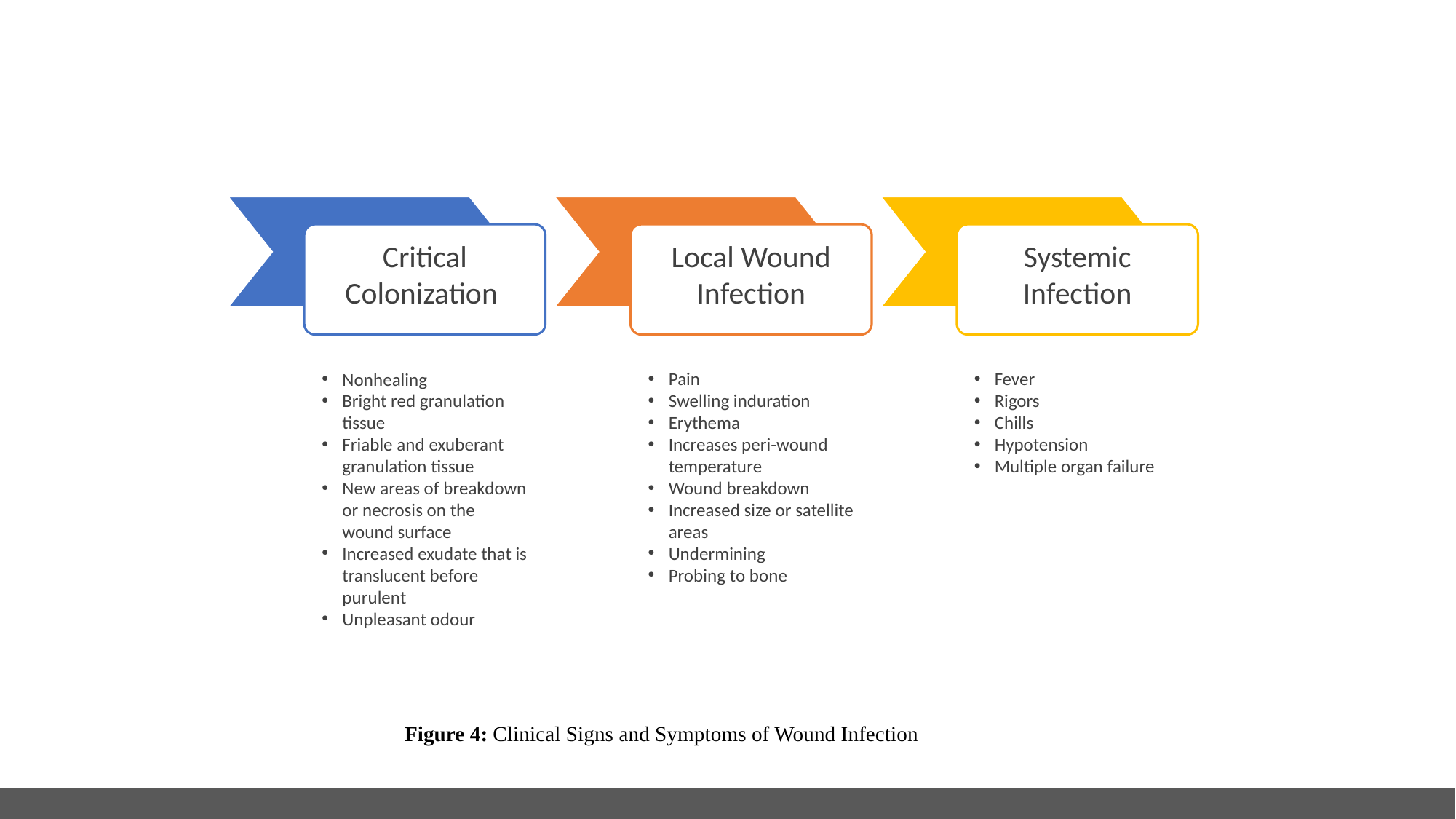

Critical Colonization
Local Wound Infection
Systemic Infection
Pain
Swelling induration
Erythema
Increases peri-wound temperature
Wound breakdown
Increased size or satellite areas
Undermining
Probing to bone

Fever
Rigors
Chills
Hypotension
Multiple organ failure

Nonhealing
Bright red granulation tissue
Friable and exuberant granulation tissue
New areas of breakdown or necrosis on the wound surface
Increased exudate that is translucent before purulent
Unpleasant odour

Figure 4: Clinical Signs and Symptoms of Wound Infection